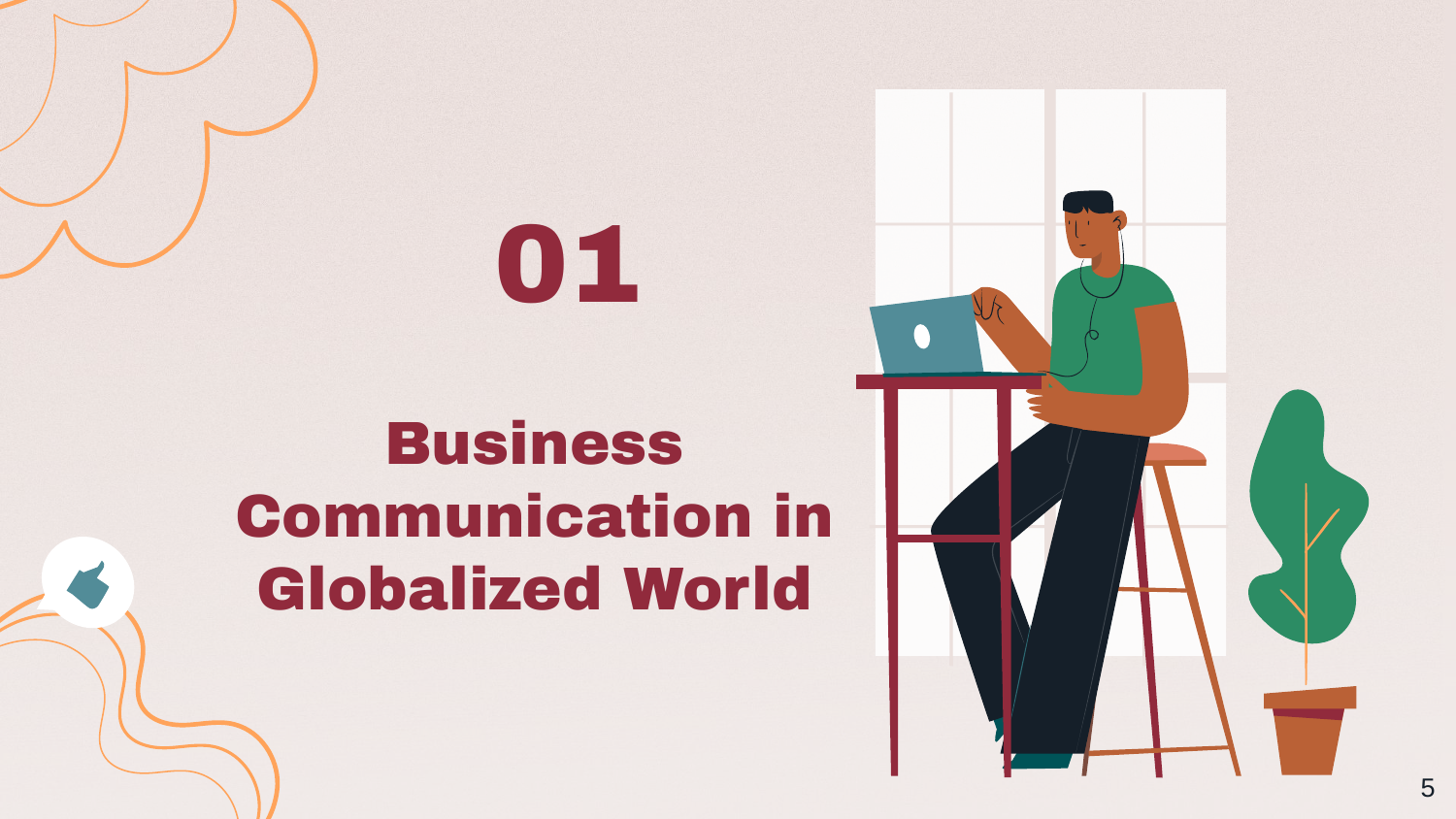

01

# Business Communication in Globalized World

5